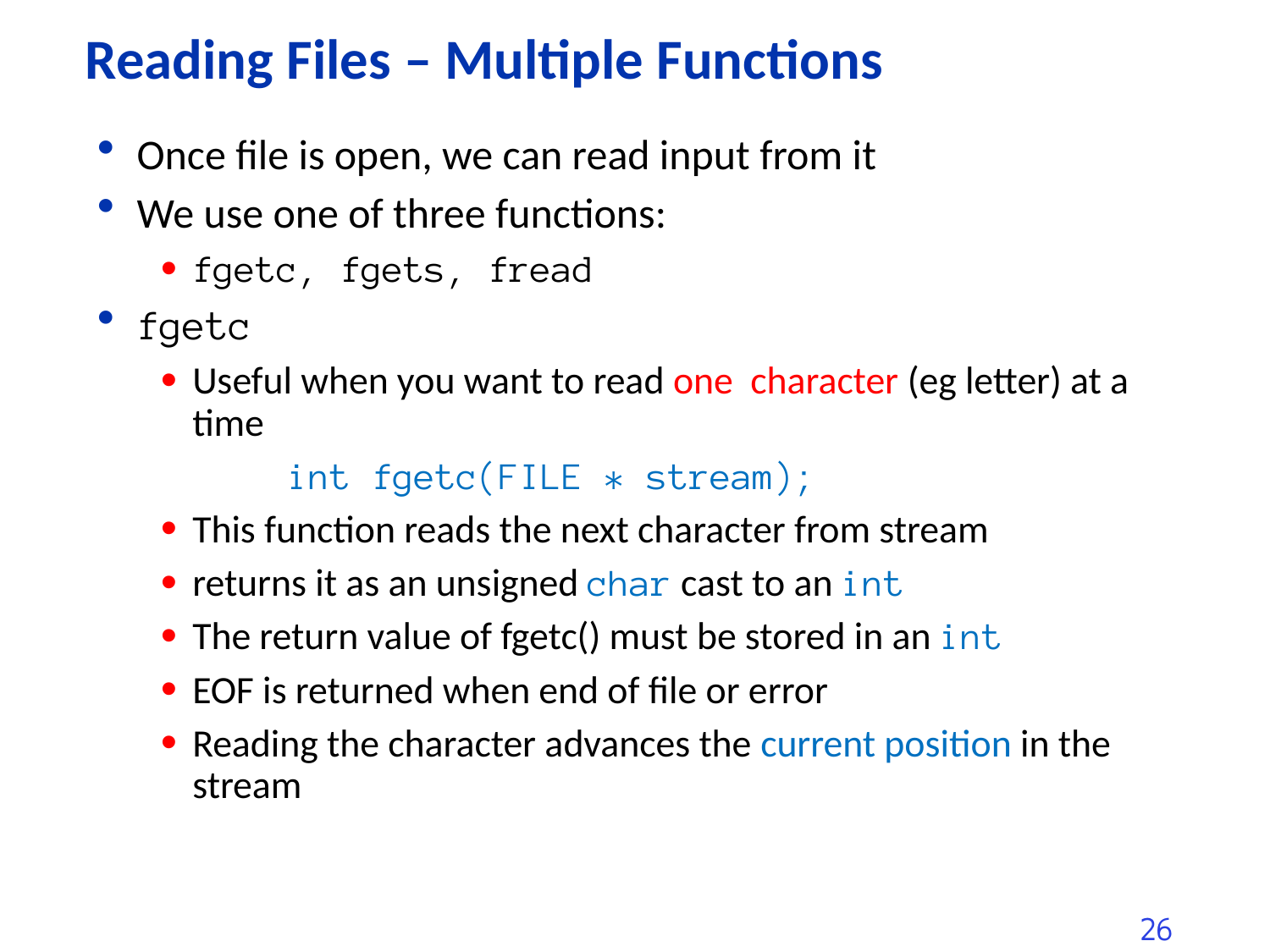

# Reading Files – Multiple Functions
Once file is open, we can read input from it
We use one of three functions:
fgetc, fgets, fread
fgetc
Useful when you want to read one  character (eg letter) at a time
	int fgetc(FILE * stream);
This function reads the next character from stream
returns it as an unsigned char cast to an int
The return value of fgetc() must be stored in an int
EOF is returned when end of file or error
Reading the character advances the current position in the stream